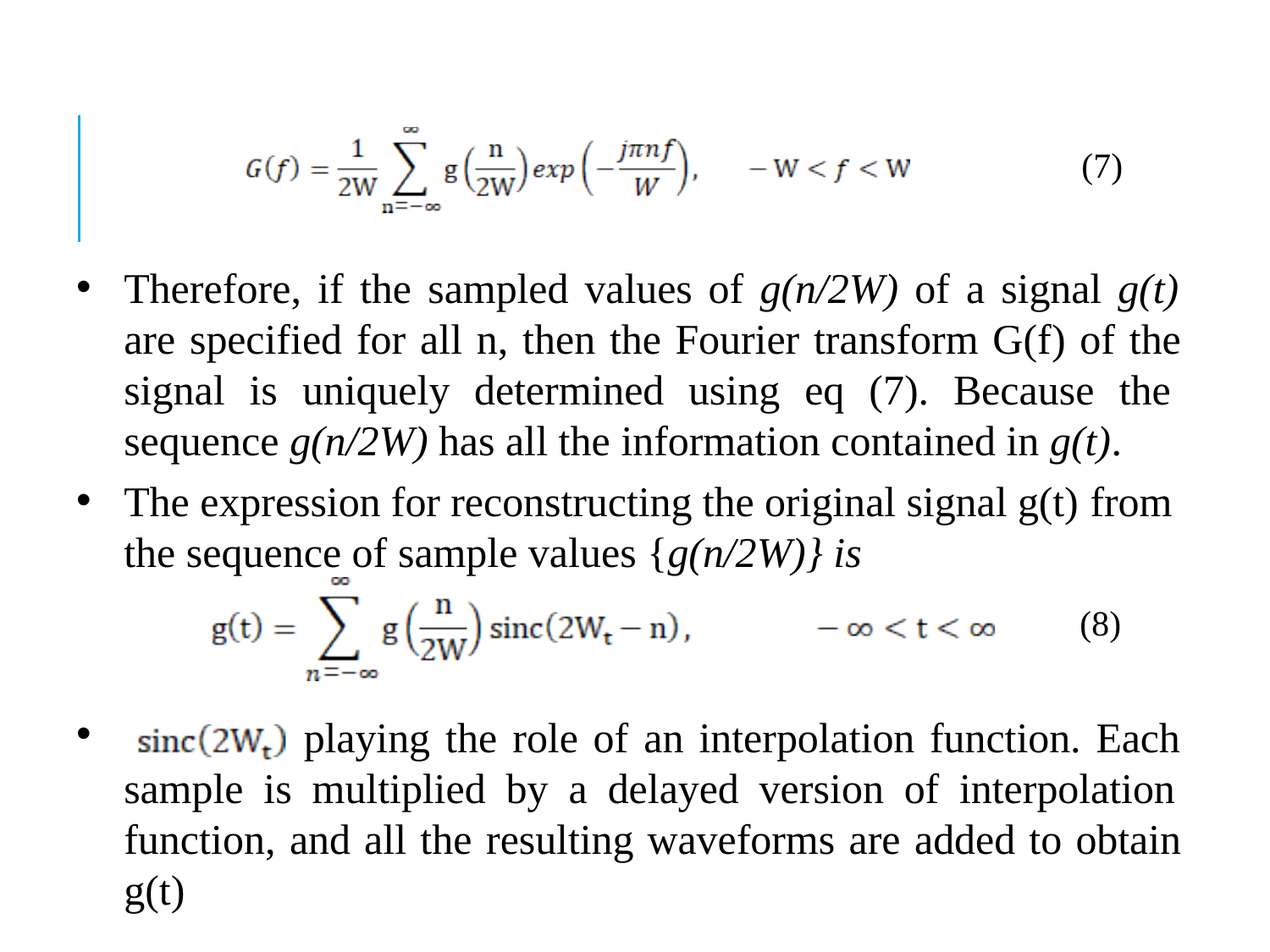

(7)

Therefore, if the sampled values of g(n/2W) of a signal g(t)  are specified for all n, then the Fourier transform G(f) of the  signal is uniquely determined using eq (7). Because the  sequence g(n/2W) has all the information contained in g(t).
The expression for reconstructing the original signal g(t) from
the sequence of sample values {g(n/2W)} is
(8)

playing the role of an interpolation function. Each  sample is multiplied by a delayed version of interpolation  function, and all the resulting waveforms are added to obtain  g(t)

•